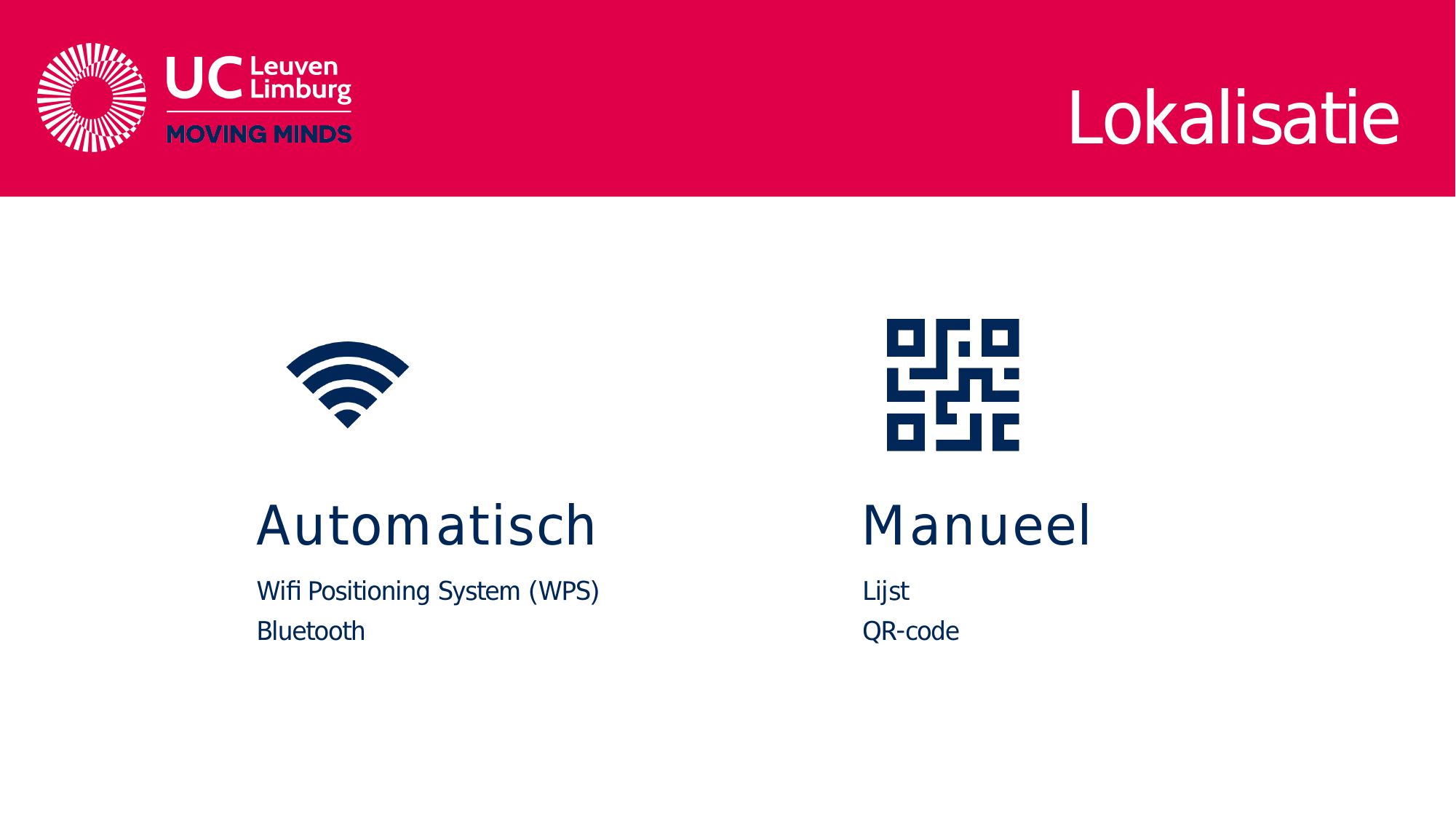

# Lokalisatie
Automatisch
Wifi Positioning System (WPS)
Bluetooth
Manueel
Lijst
QR-code